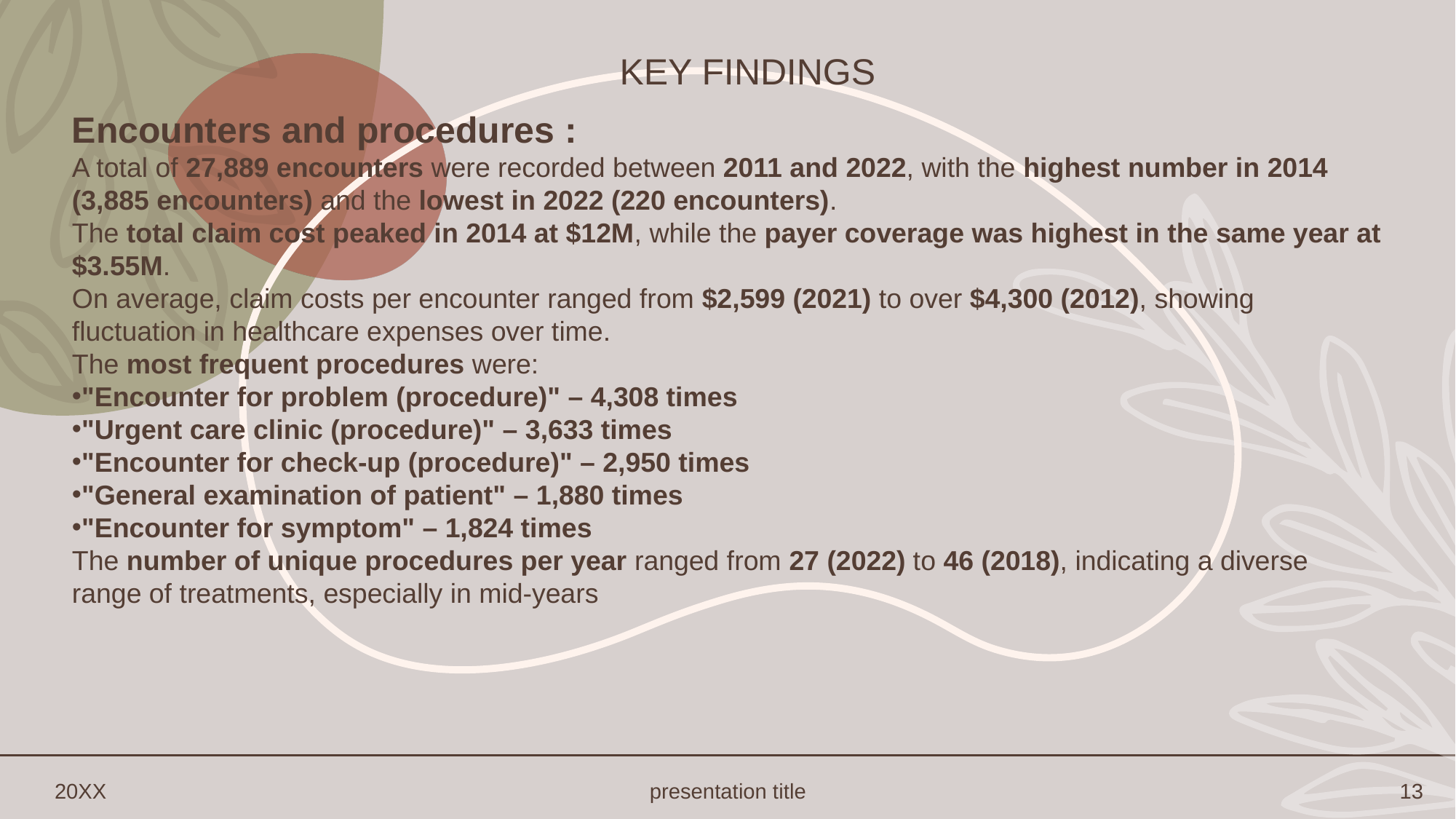

# Key findings
Encounters and procedures :
A total of 27,889 encounters were recorded between 2011 and 2022, with the highest number in 2014 (3,885 encounters) and the lowest in 2022 (220 encounters).
The total claim cost peaked in 2014 at $12M, while the payer coverage was highest in the same year at $3.55M.
On average, claim costs per encounter ranged from $2,599 (2021) to over $4,300 (2012), showing fluctuation in healthcare expenses over time.
The most frequent procedures were:
"Encounter for problem (procedure)" – 4,308 times
"Urgent care clinic (procedure)" – 3,633 times
"Encounter for check-up (procedure)" – 2,950 times
"General examination of patient" – 1,880 times
"Encounter for symptom" – 1,824 times
The number of unique procedures per year ranged from 27 (2022) to 46 (2018), indicating a diverse range of treatments, especially in mid-years
20XX
presentation title
13